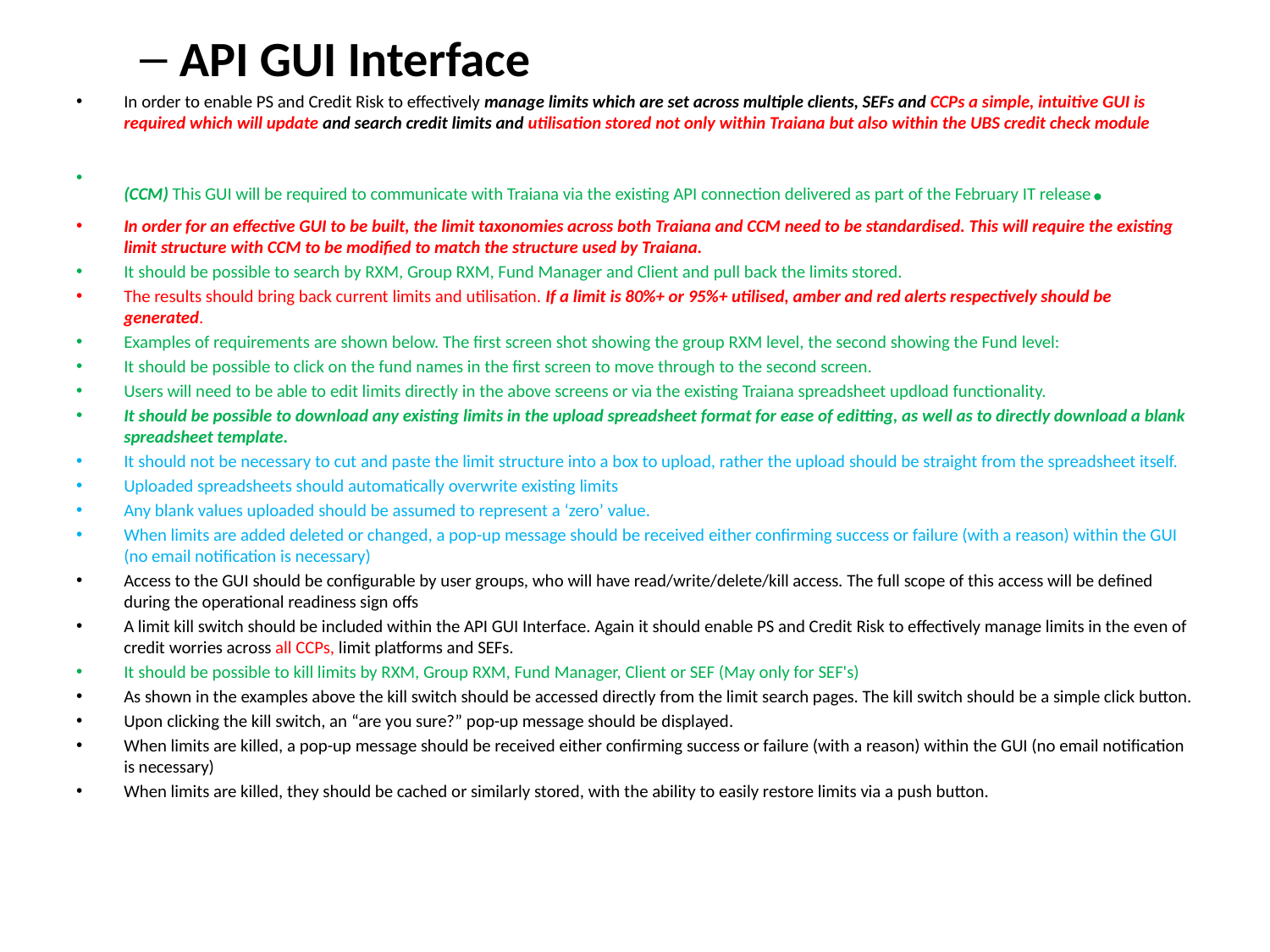

API GUI Interface
In order to enable PS and Credit Risk to effectively manage limits which are set across multiple clients, SEFs and CCPs a simple, intuitive GUI is required which will update and search credit limits and utilisation stored not only within Traiana but also within the UBS credit check module
(CCM) This GUI will be required to communicate with Traiana via the existing API connection delivered as part of the February IT release.
In order for an effective GUI to be built, the limit taxonomies across both Traiana and CCM need to be standardised. This will require the existing limit structure with CCM to be modified to match the structure used by Traiana.
It should be possible to search by RXM, Group RXM, Fund Manager and Client and pull back the limits stored.
The results should bring back current limits and utilisation. If a limit is 80%+ or 95%+ utilised, amber and red alerts respectively should be generated.
Examples of requirements are shown below. The first screen shot showing the group RXM level, the second showing the Fund level:
It should be possible to click on the fund names in the first screen to move through to the second screen.
Users will need to be able to edit limits directly in the above screens or via the existing Traiana spreadsheet updload functionality.
It should be possible to download any existing limits in the upload spreadsheet format for ease of editting, as well as to directly download a blank spreadsheet template.
It should not be necessary to cut and paste the limit structure into a box to upload, rather the upload should be straight from the spreadsheet itself.
Uploaded spreadsheets should automatically overwrite existing limits
Any blank values uploaded should be assumed to represent a ‘zero’ value.
When limits are added deleted or changed, a pop-up message should be received either confirming success or failure (with a reason) within the GUI (no email notification is necessary)
Access to the GUI should be configurable by user groups, who will have read/write/delete/kill access. The full scope of this access will be defined during the operational readiness sign offs
A limit kill switch should be included within the API GUI Interface. Again it should enable PS and Credit Risk to effectively manage limits in the even of credit worries across all CCPs, limit platforms and SEFs.
It should be possible to kill limits by RXM, Group RXM, Fund Manager, Client or SEF (May only for SEF's)
As shown in the examples above the kill switch should be accessed directly from the limit search pages. The kill switch should be a simple click button.
Upon clicking the kill switch, an “are you sure?” pop-up message should be displayed.
When limits are killed, a pop-up message should be received either confirming success or failure (with a reason) within the GUI (no email notification is necessary)
When limits are killed, they should be cached or similarly stored, with the ability to easily restore limits via a push button.